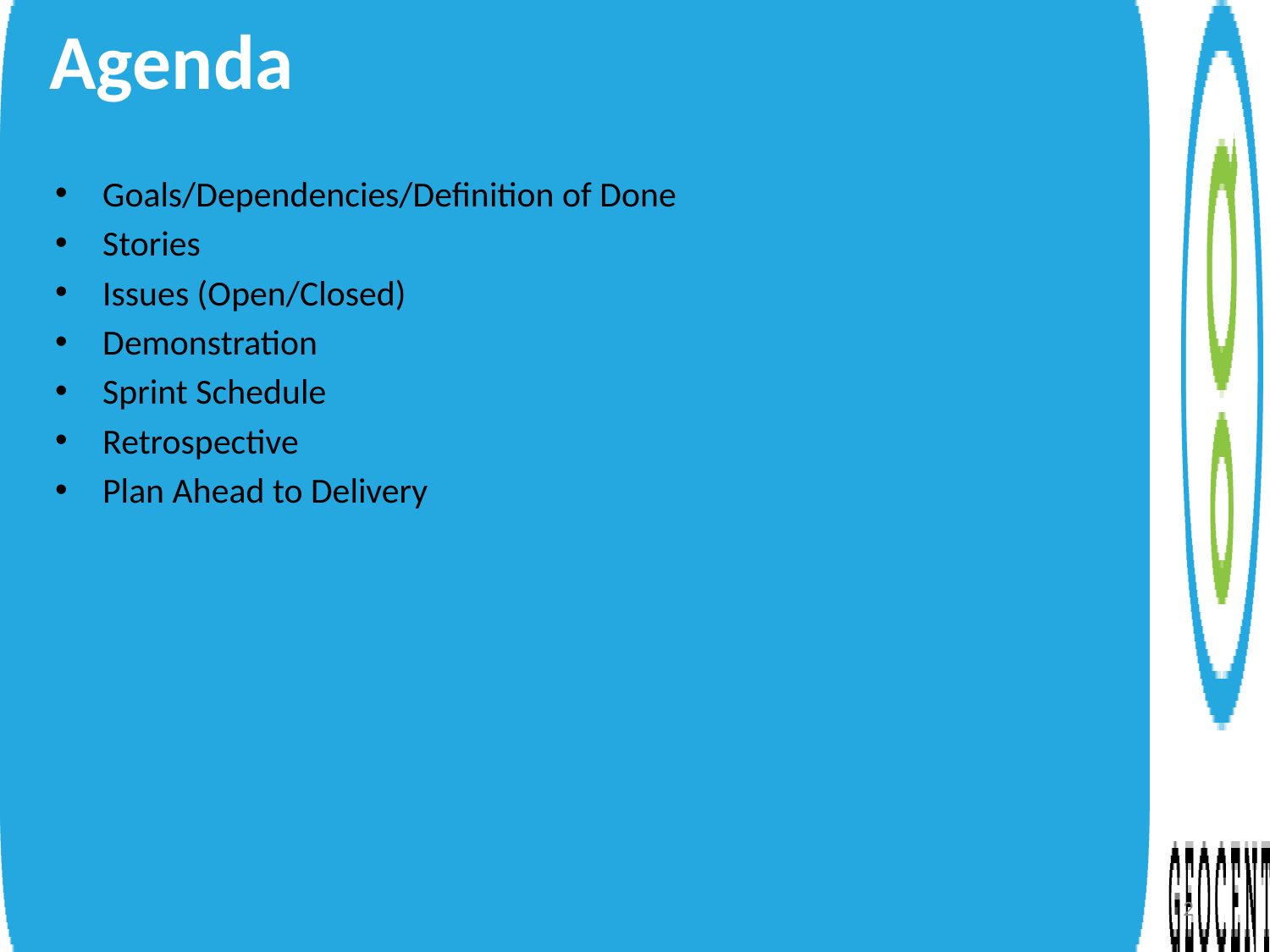

Agenda
Goals/Dependencies/Definition of Done
Stories
Issues (Open/Closed)
Demonstration
Sprint Schedule
Retrospective
Plan Ahead to Delivery

2